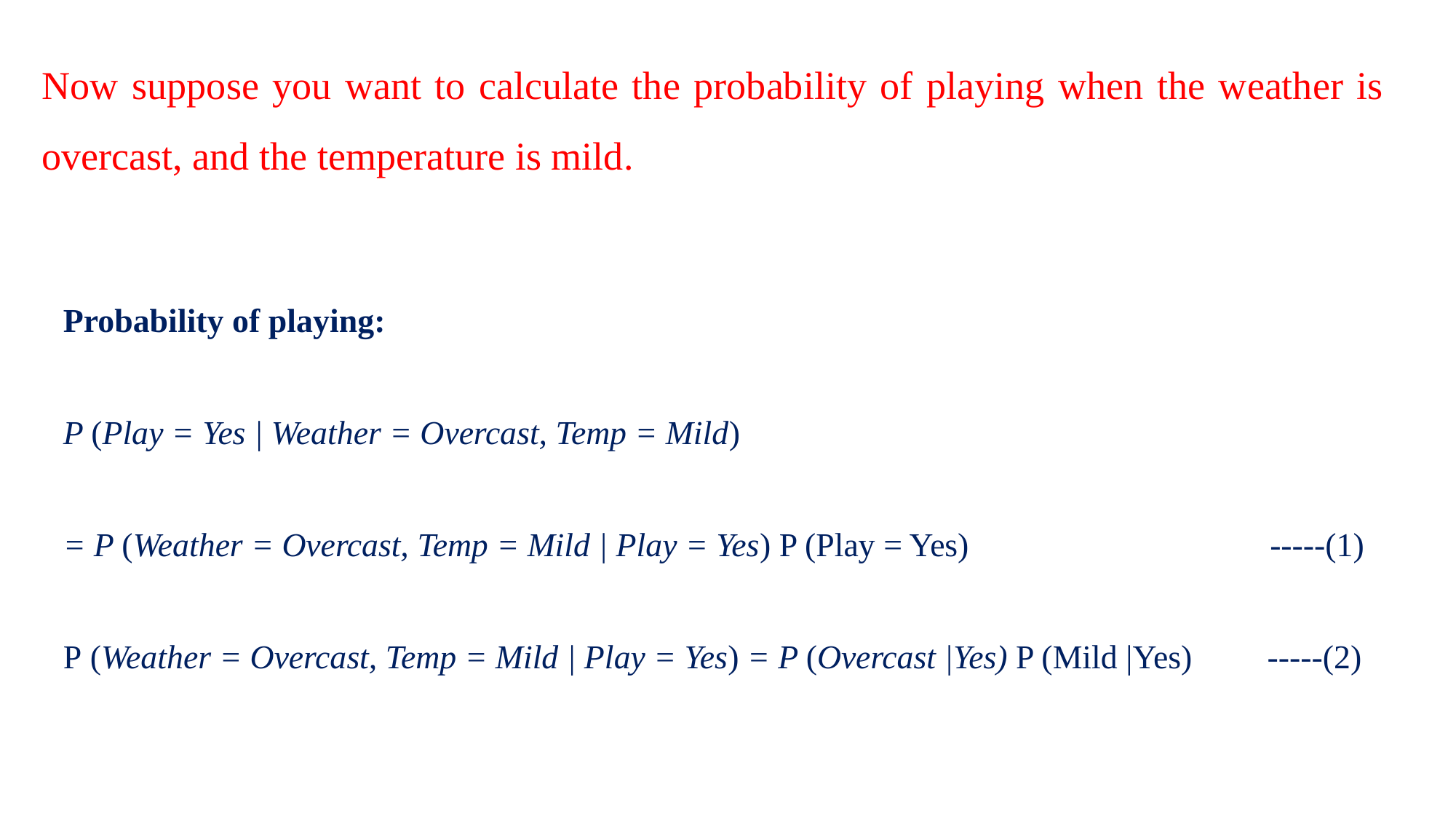

Now suppose you want to calculate the probability of playing when the weather is overcast, and the temperature is mild.
Probability of playing:
P (Play = Yes | Weather = Overcast, Temp = Mild)
= P (Weather = Overcast, Temp = Mild | Play = Yes) P (Play = Yes)                                    -----(1)
P (Weather = Overcast, Temp = Mild | Play = Yes) = P (Overcast |Yes) P (Mild |Yes)         -----(2)